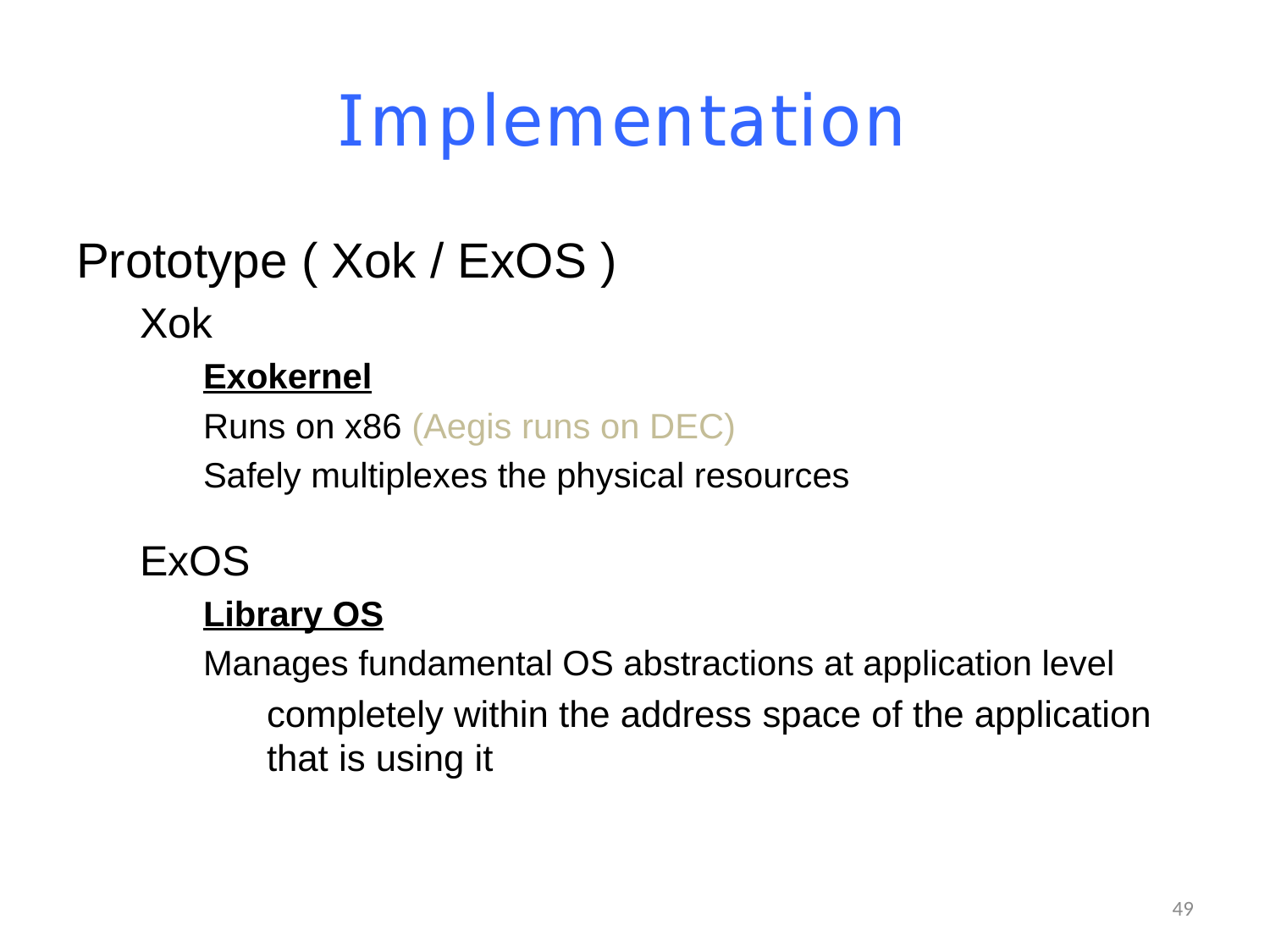

# Implementation
Prototype ( Xok / ExOS )
Xok
Exokernel
Runs on x86 (Aegis runs on DEC)
Safely multiplexes the physical resources

ExOS
Library OS
Manages fundamental OS abstractions at application level
completely within the address space of the application that is using it
49